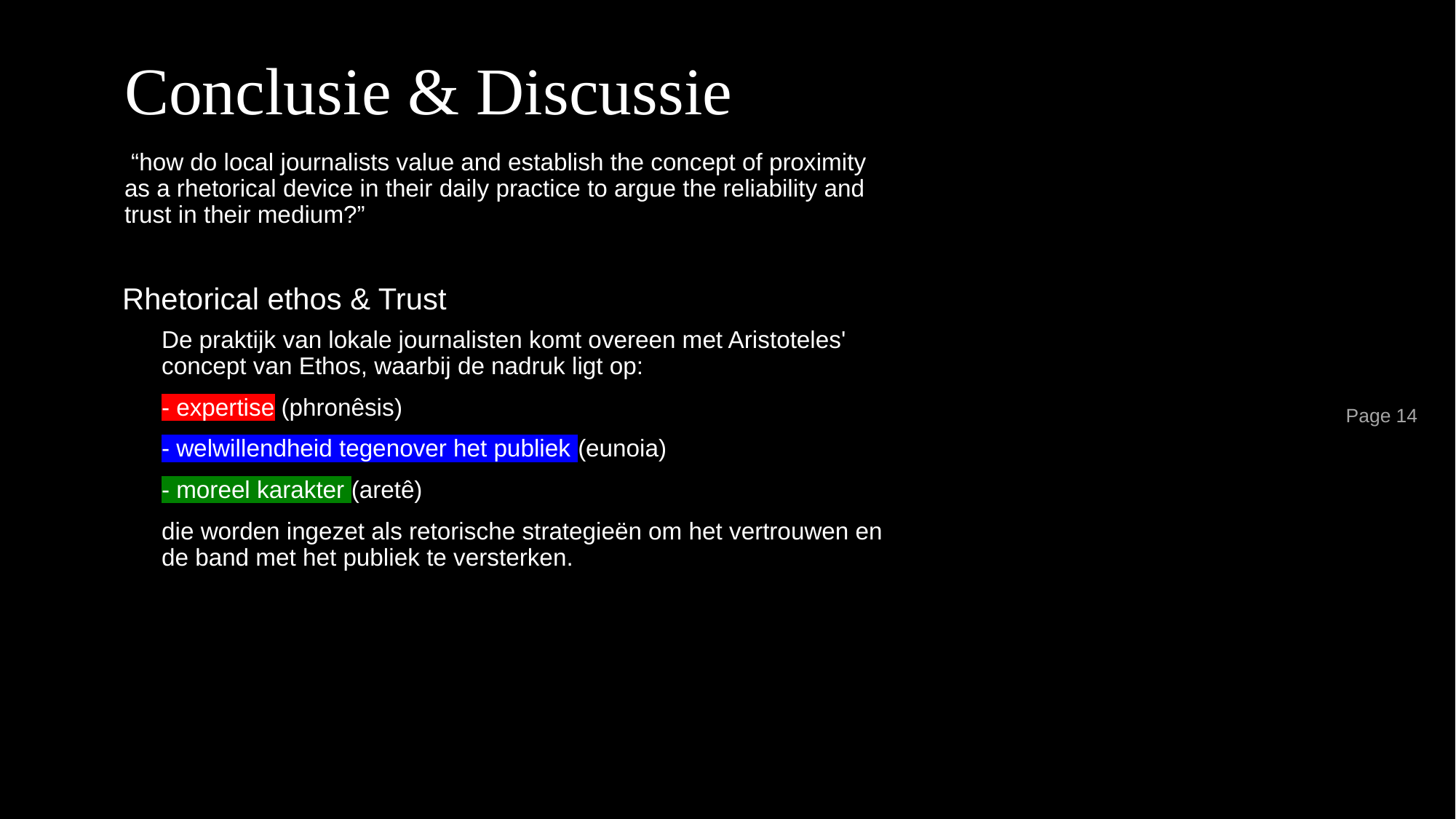

# Conclusie & Discussie
 “how do local journalists value and establish the concept of proximity as a rhetorical device in their daily practice to argue the reliability and trust in their medium?”
Rhetorical ethos & Trust
De praktijk van lokale journalisten komt overeen met Aristoteles' concept van Ethos, waarbij de nadruk ligt op:
- expertise (phronêsis)
- welwillendheid tegenover het publiek (eunoia)
- moreel karakter (aretê)
die worden ingezet als retorische strategieën om het vertrouwen en de band met het publiek te versterken.
Page 14